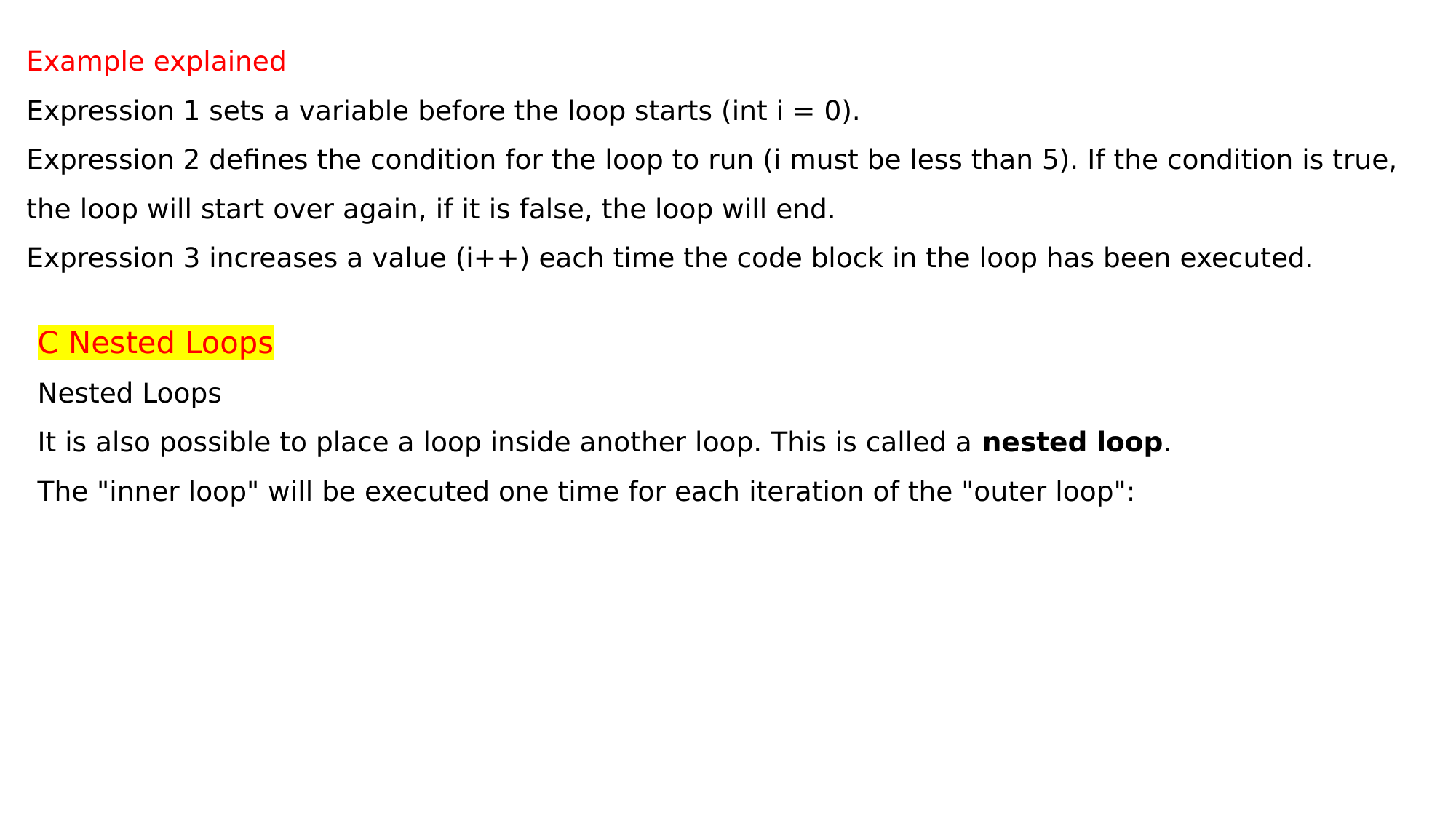

Example explained
Expression 1 sets a variable before the loop starts (int i = 0).
Expression 2 defines the condition for the loop to run (i must be less than 5). If the condition is true, the loop will start over again, if it is false, the loop will end.
Expression 3 increases a value (i++) each time the code block in the loop has been executed.
C Nested Loops
Nested Loops
It is also possible to place a loop inside another loop. This is called a nested loop.
The "inner loop" will be executed one time for each iteration of the "outer loop":